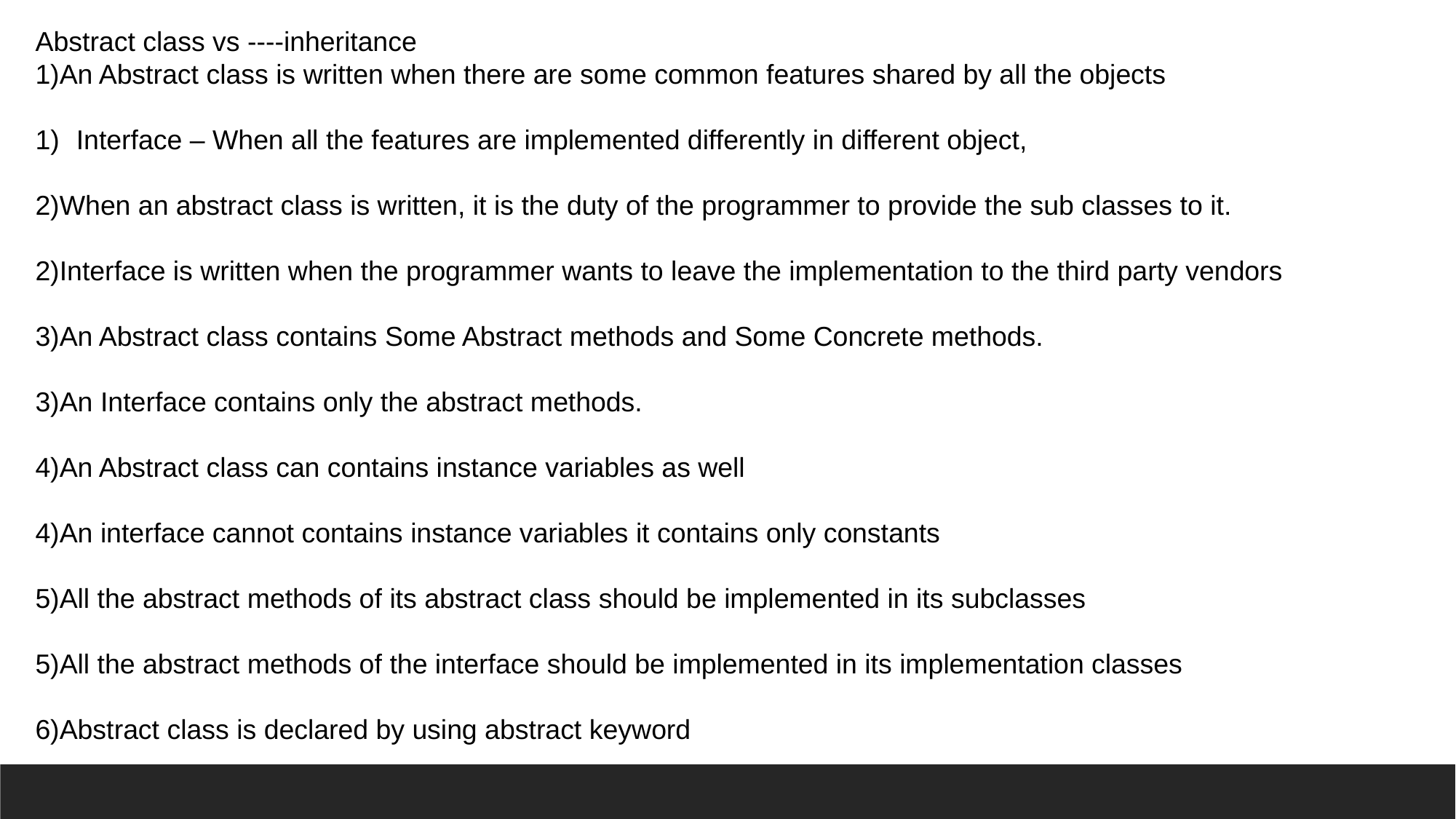

Abstract class vs ----inheritance
1)An Abstract class is written when there are some common features shared by all the objects

Interface – When all the features are implemented differently in different object,

2)When an abstract class is written, it is the duty of the programmer to provide the sub classes to it.

2)Interface is written when the programmer wants to leave the implementation to the third party vendors

3)An Abstract class contains Some Abstract methods and Some Concrete methods.

3)An Interface contains only the abstract methods.

4)An Abstract class can contains instance variables as well

4)An interface cannot contains instance variables it contains only constants

5)All the abstract methods of its abstract class should be implemented in its subclasses

5)All the abstract methods of the interface should be implemented in its implementation classes

6)Abstract class is declared by using abstract keyword

--------------------------------------------------------------------------------------------------------------------------------------------------------------